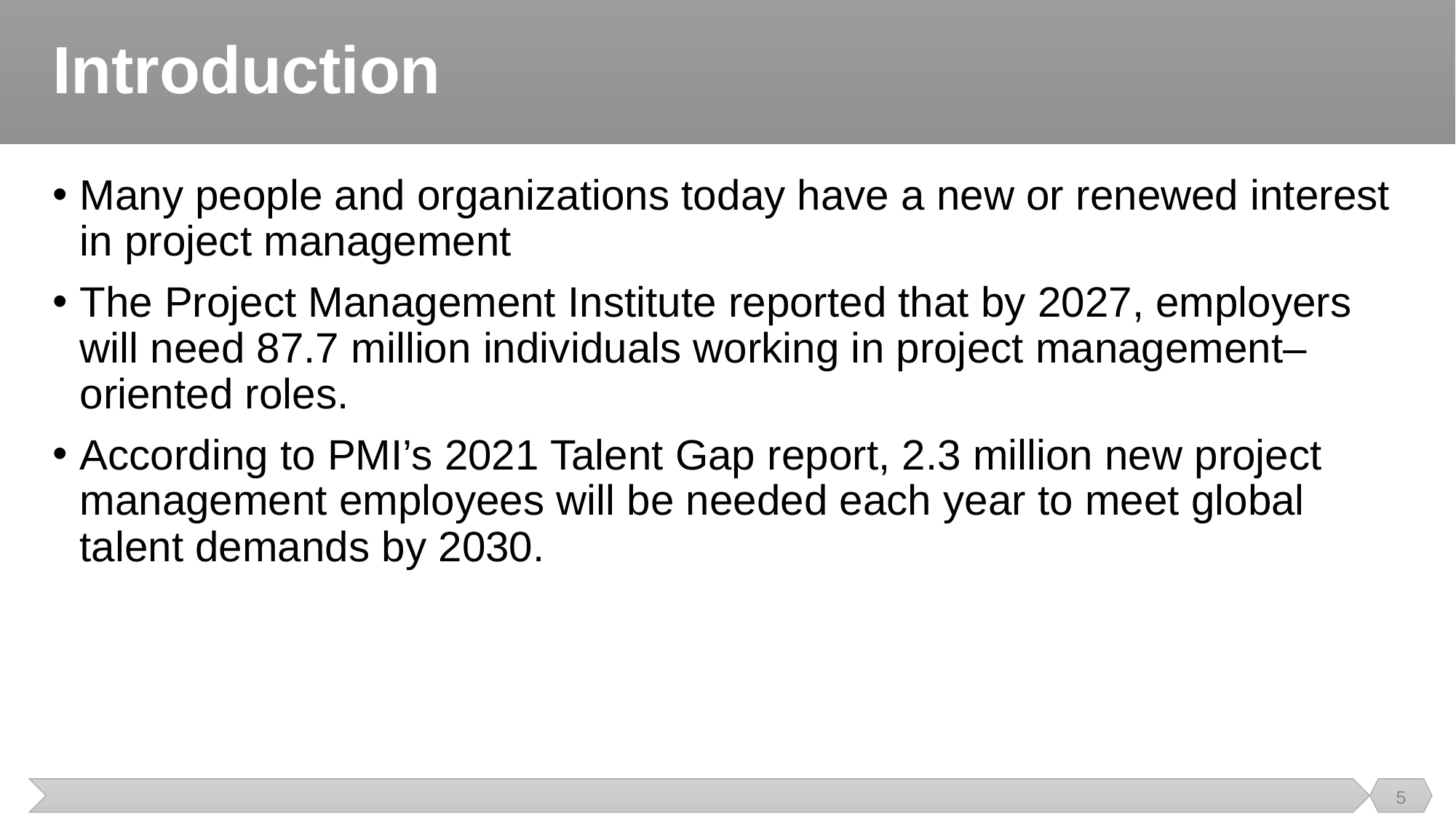

# Introduction
Many people and organizations today have a new or renewed interest in project management
The Project Management Institute reported that by 2027, employers will need 87.7 million individuals working in project management–oriented roles.
According to PMI’s 2021 Talent Gap report, 2.3 million new project management employees will be needed each year to meet global talent demands by 2030.
5